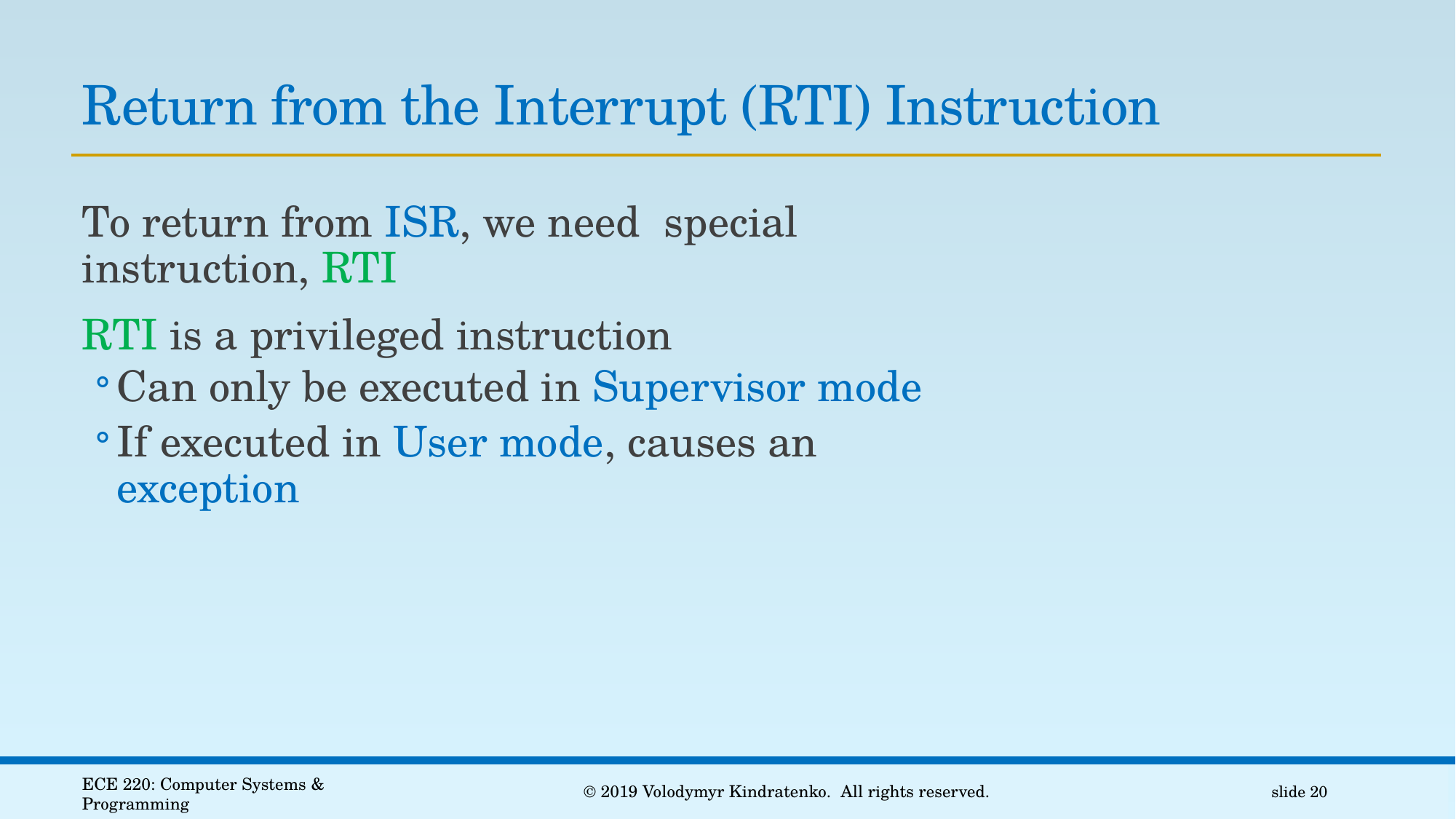

# Return from the Interrupt (RTI) Instruction
To return from ISR, we need  special instruction, RTI
RTI is a privileged instruction
Can only be executed in Supervisor mode
If executed in User mode, causes an exception
ECE 220: Computer Systems & Programming
© 2019 Volodymyr Kindratenko.  All rights reserved.
slide 20